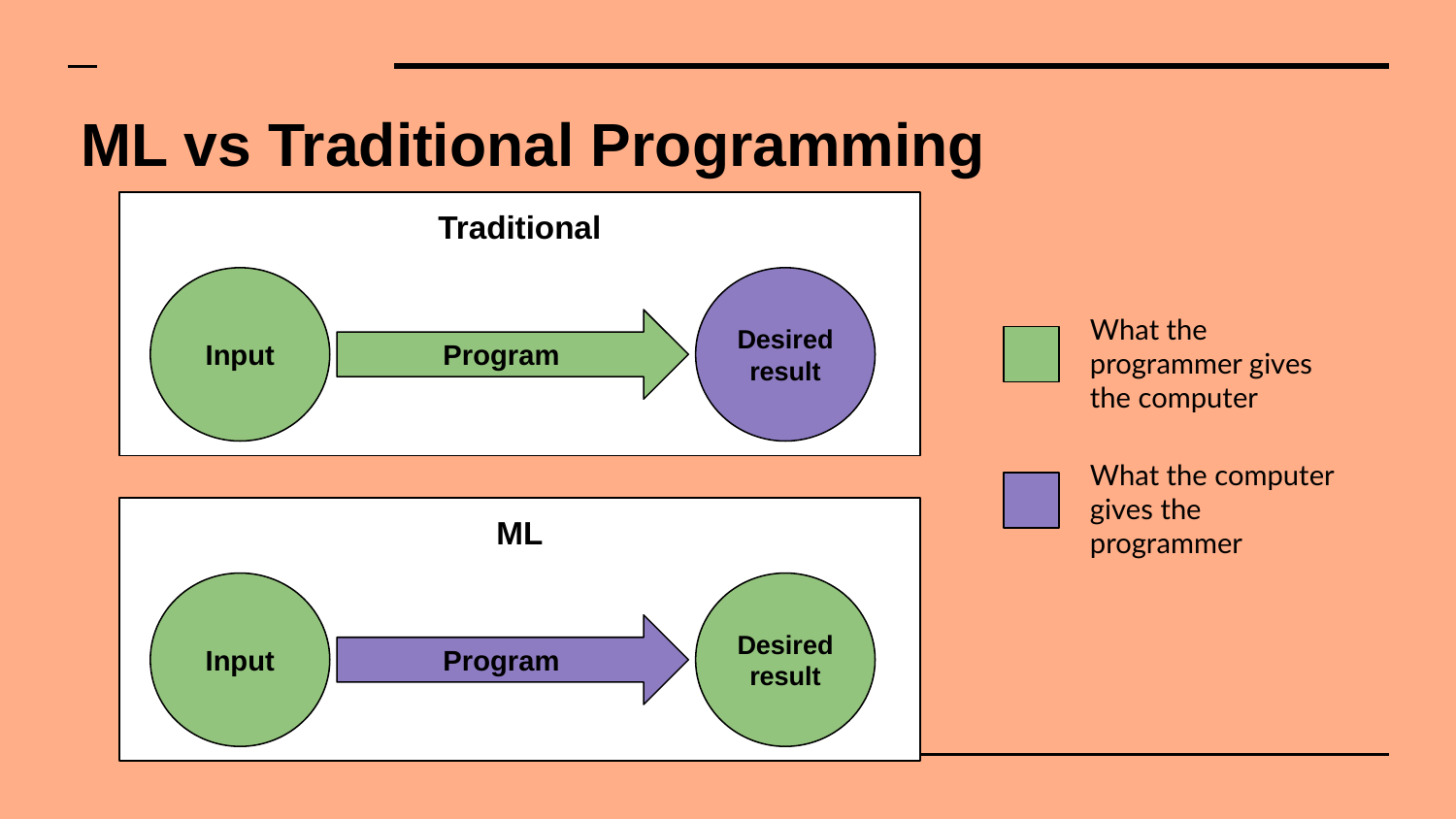

# ML vs Traditional Programming
Traditional
Input
Desired result
What the programmer gives the computer
Program

What the computer gives the programmer

ML
Input
Desired result
Program